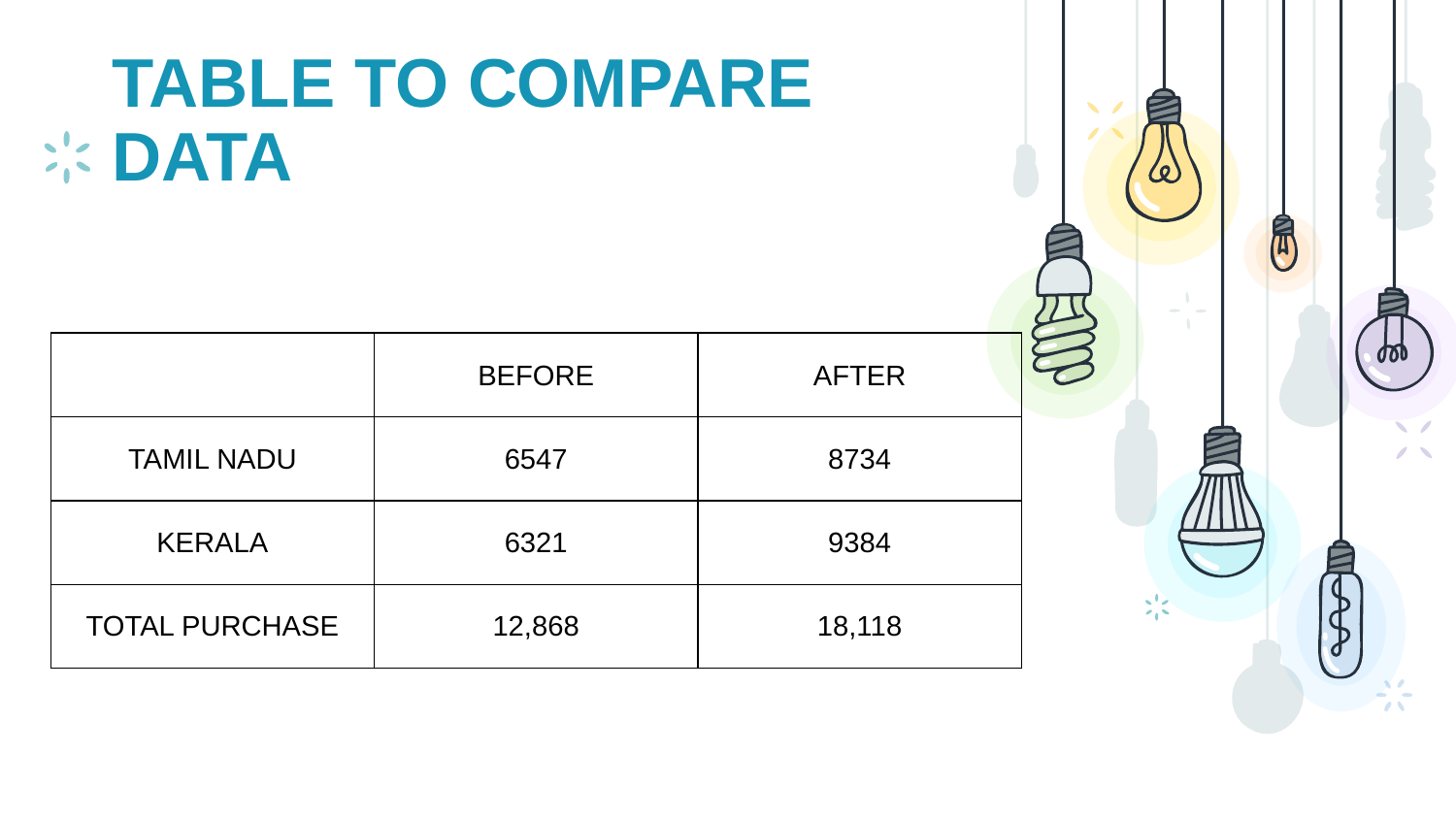

# TABLE TO COMPARE DATA
|  | BEFORE | AFTER |
| --- | --- | --- |
| TAMIL NADU | 6547 | 8734 |
| KERALA | 6321 | 9384 |
| TOTAL PURCHASE | 12,868 | 18,118 |